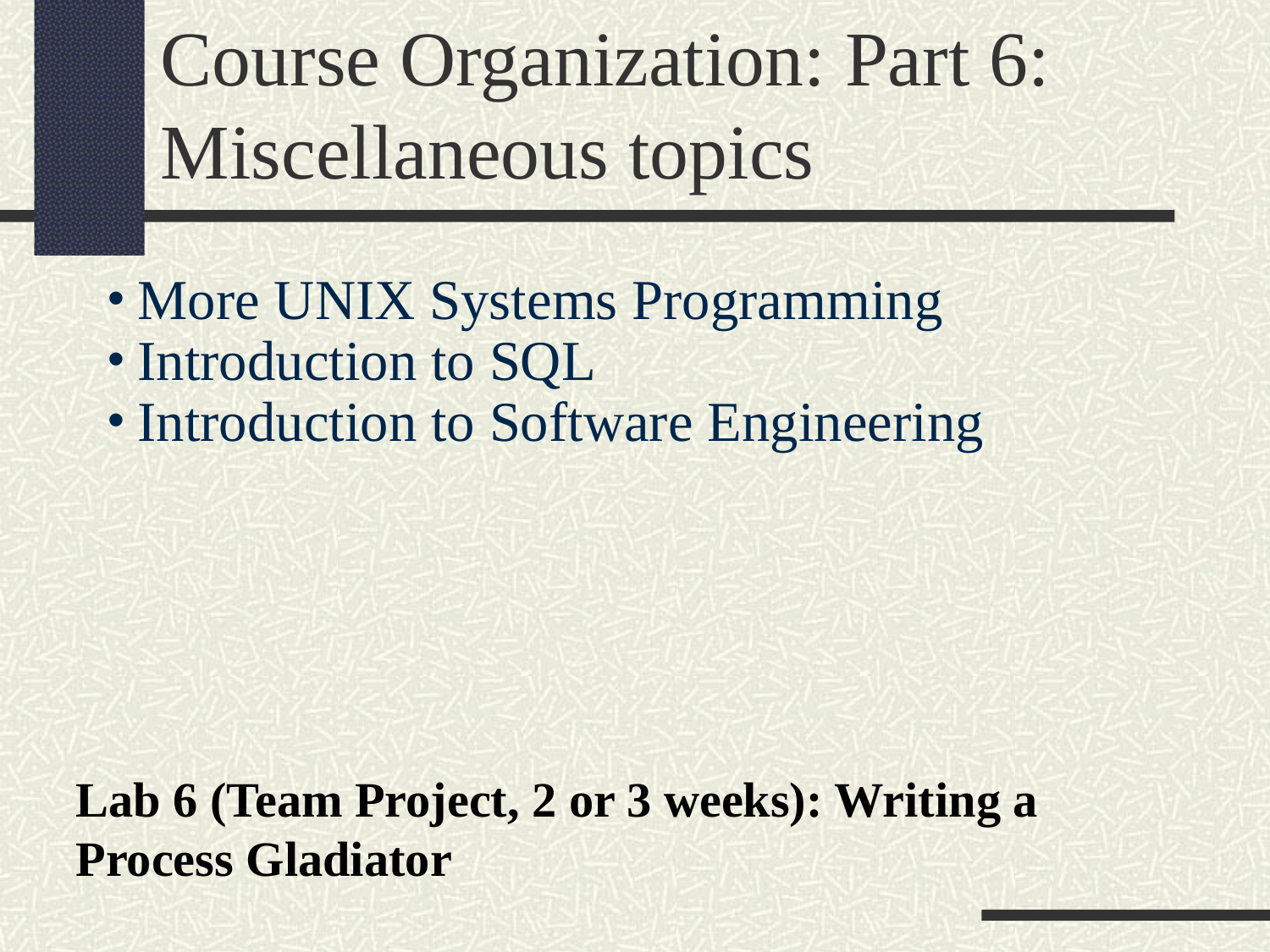

Course Organization: Part 6: Miscellaneous topics
More UNIX Systems Programming
Introduction to SQL
Introduction to Software Engineering

Lab 6 (Team Project, 2 or 3 weeks): Writing a Process Gladiator